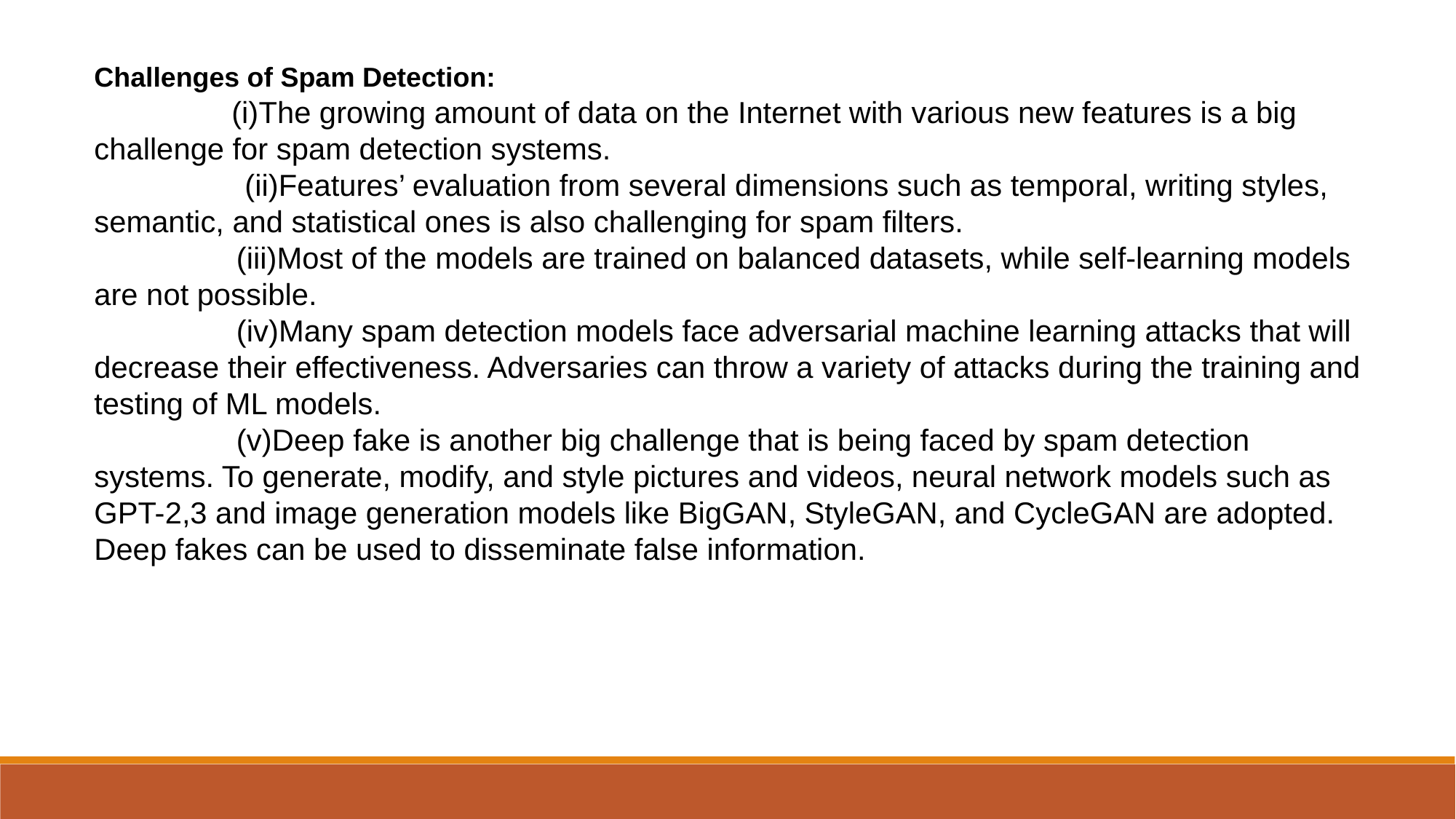

Challenges of Spam Detection:
                  (i)The growing amount of data on the Internet with various new features is a big challenge for spam detection systems.
                  (ii)Features’ evaluation from several dimensions such as temporal, writing styles, semantic, and statistical ones is also challenging for spam filters.
                 (iii)Most of the models are trained on balanced datasets, while self-learning models are not possible.
                 (iv)Many spam detection models face adversarial machine learning attacks that will decrease their effectiveness. Adversaries can throw a variety of attacks during the training and testing of ML models.
                 (v)Deep fake is another big challenge that is being faced by spam detection systems. To generate, modify, and style pictures and videos, neural network models such as GPT-2,3 and image generation models like BigGAN, StyleGAN, and CycleGAN are adopted. Deep fakes can be used to disseminate false information.